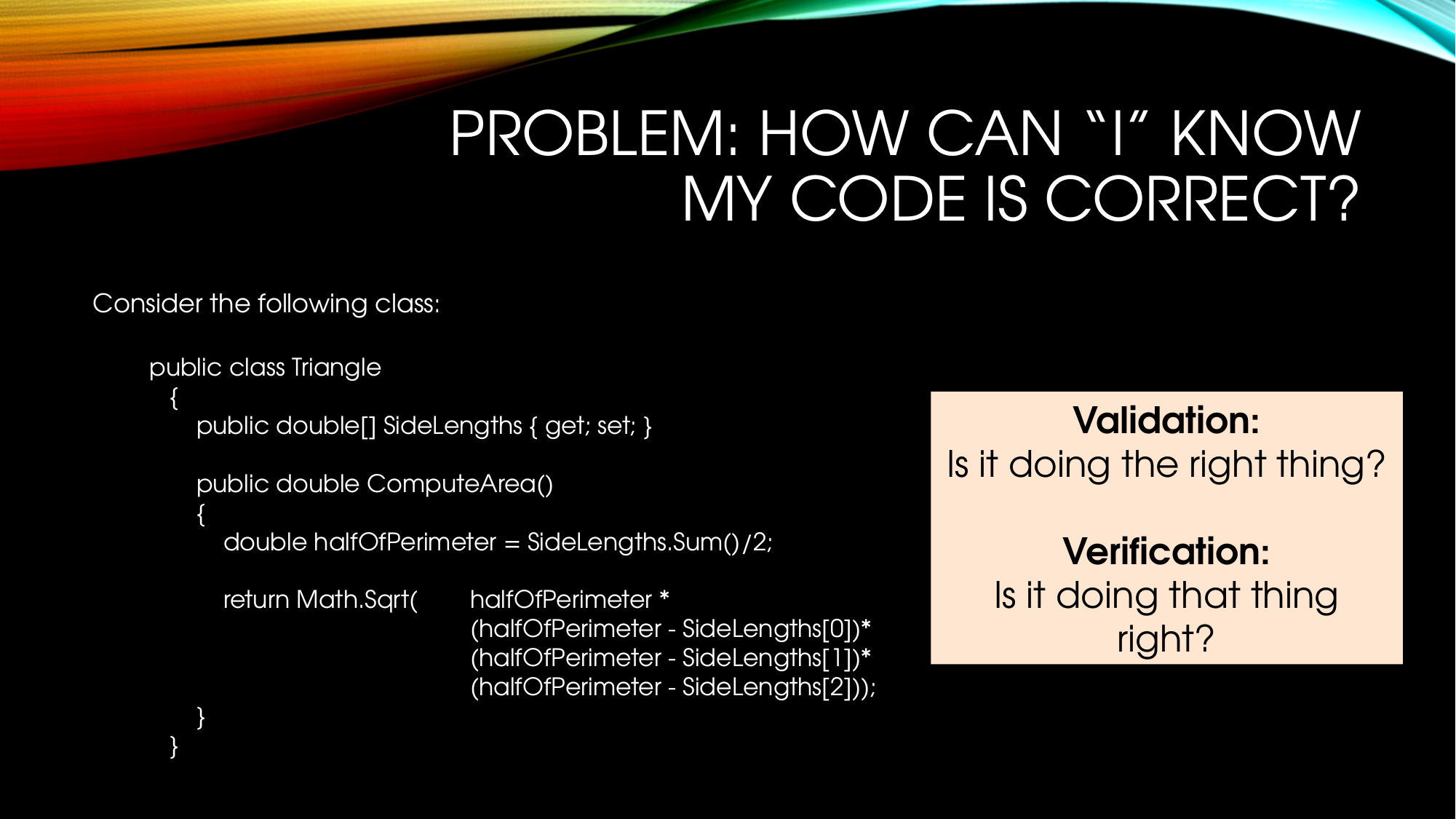

# Problem: How can “I” know my Code is Correct?
Consider the following class:
 public class Triangle
    {
        public double[] SideLengths { get; set; }

        public double ComputeArea()
        {
            double halfOfPerimeter = SideLengths.Sum()/2;

            return Math.Sqrt(	halfOfPerimeter *
                                    	(halfOfPerimeter - SideLengths[0])*
                                		(halfOfPerimeter - SideLengths[1])*
                                    	(halfOfPerimeter - SideLengths[2]));
        }
    }
Validation:
Is it doing the right thing?

Verification:
Is it doing that thing right?